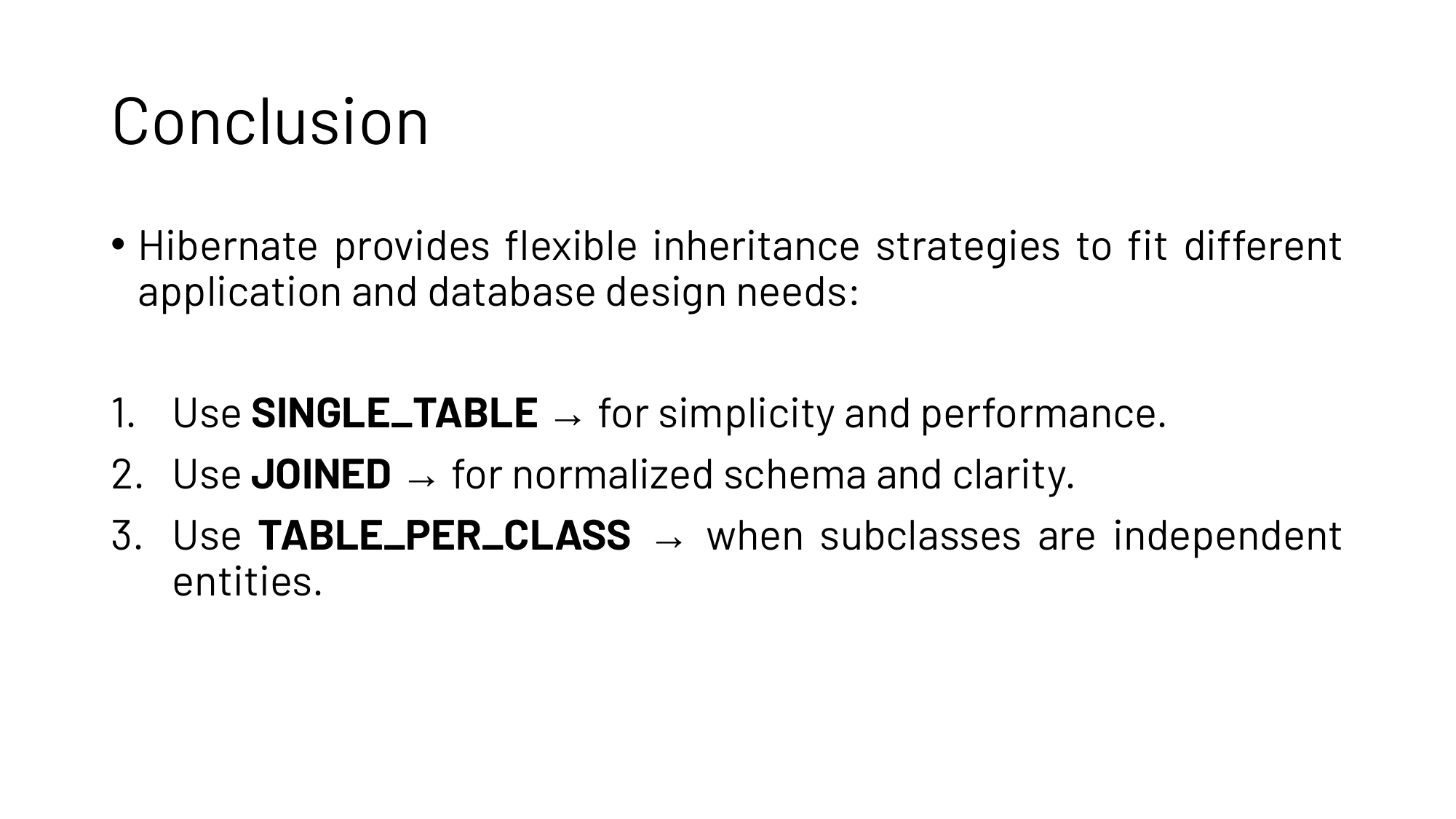

# Conclusion
Hibernate provides flexible inheritance strategies to fit different application and database design needs:

Use SINGLE_TABLE → for simplicity and performance.
Use JOINED → for normalized schema and clarity.
Use TABLE_PER_CLASS → when subclasses are independent entities.